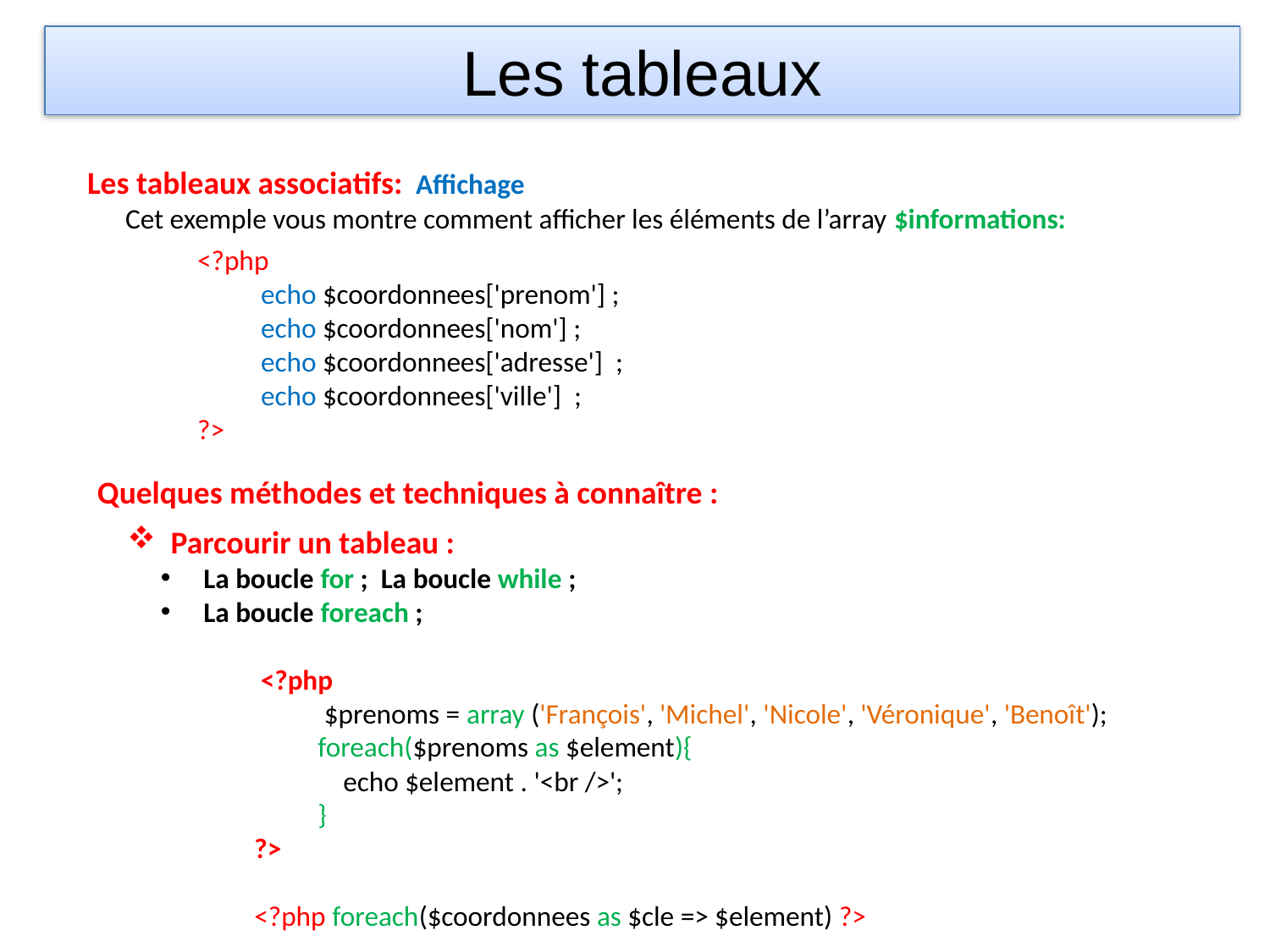

Les tableaux
Les tableaux associatifs:  Affichage
      Cet exemple vous montre comment afficher les éléments de l’array $informations:
<?php
echo $coordonnees['prenom'] ;
echo $coordonnees['nom'] ;
echo $coordonnees['adresse']  ;
echo $coordonnees['ville']  ;
?>
Quelques méthodes et techniques à connaître :
  Parcourir un tableau :
  La boucle for ;  La boucle while ;
  La boucle foreach ;

           <?php
 $prenoms = array ('François', 'Michel', 'Nicole', 'Véronique', 'Benoît');
foreach($prenoms as $element){
    echo $element . '<br />';
}
?>

<?php foreach($coordonnees as $cle => $element) ?>